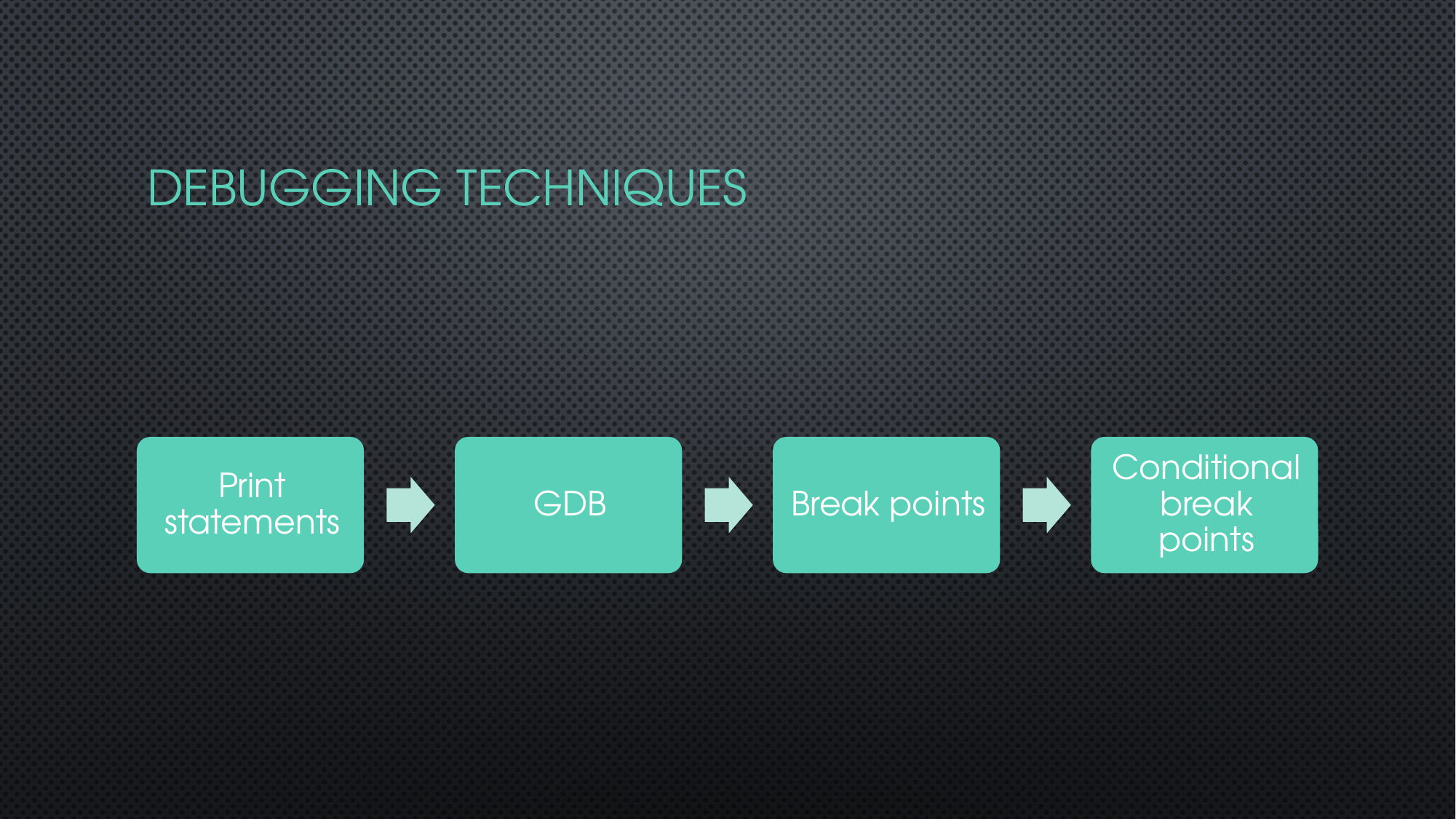

# Debugging techniques
Print statements

GDB

Break points

Conditional break points